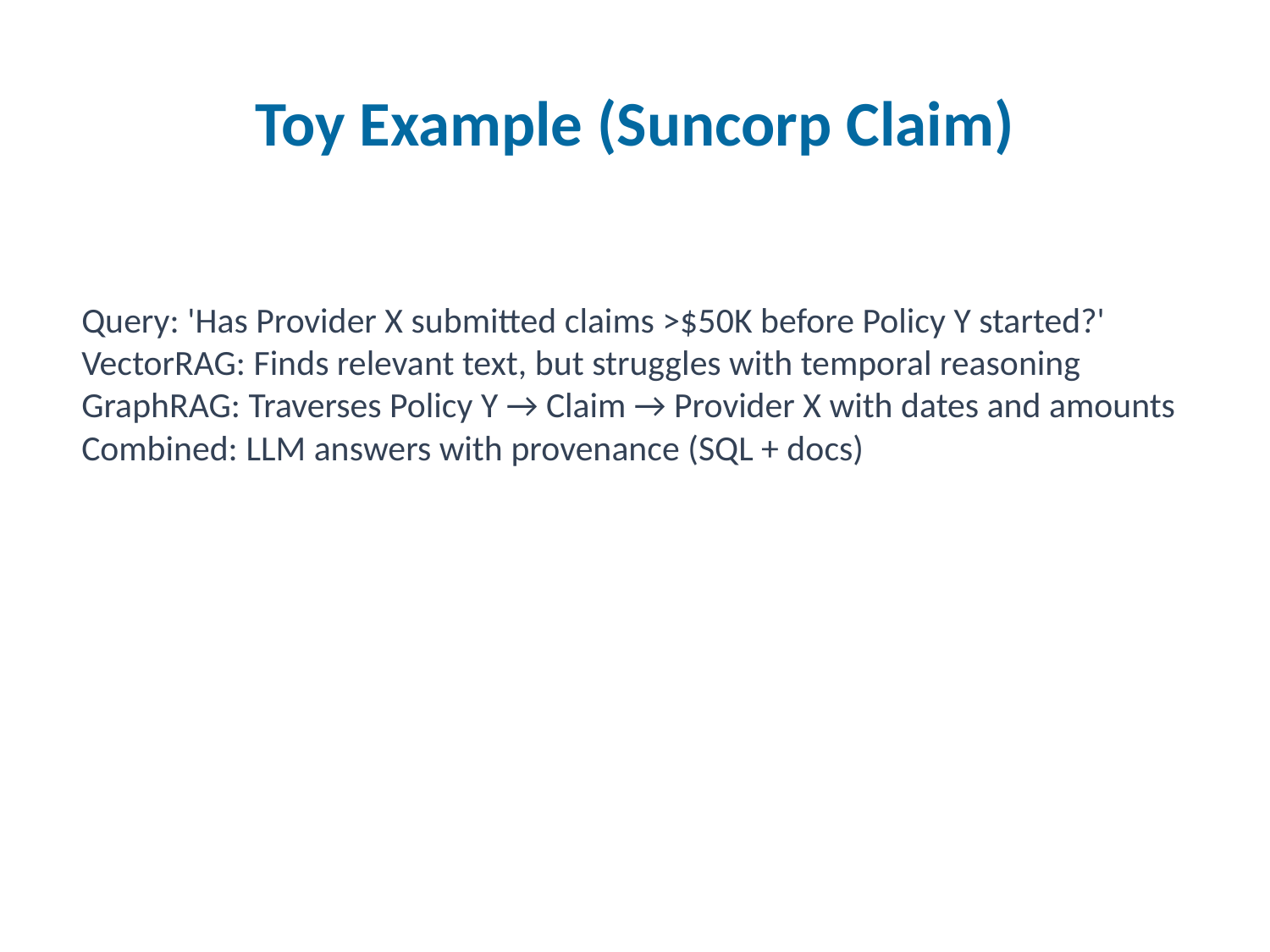

Toy Example (Suncorp Claim)
#

Query: 'Has Provider X submitted claims >$50K before Policy Y started?'
VectorRAG: Finds relevant text, but struggles with temporal reasoning
GraphRAG: Traverses Policy Y → Claim → Provider X with dates and amounts
Combined: LLM answers with provenance (SQL + docs)